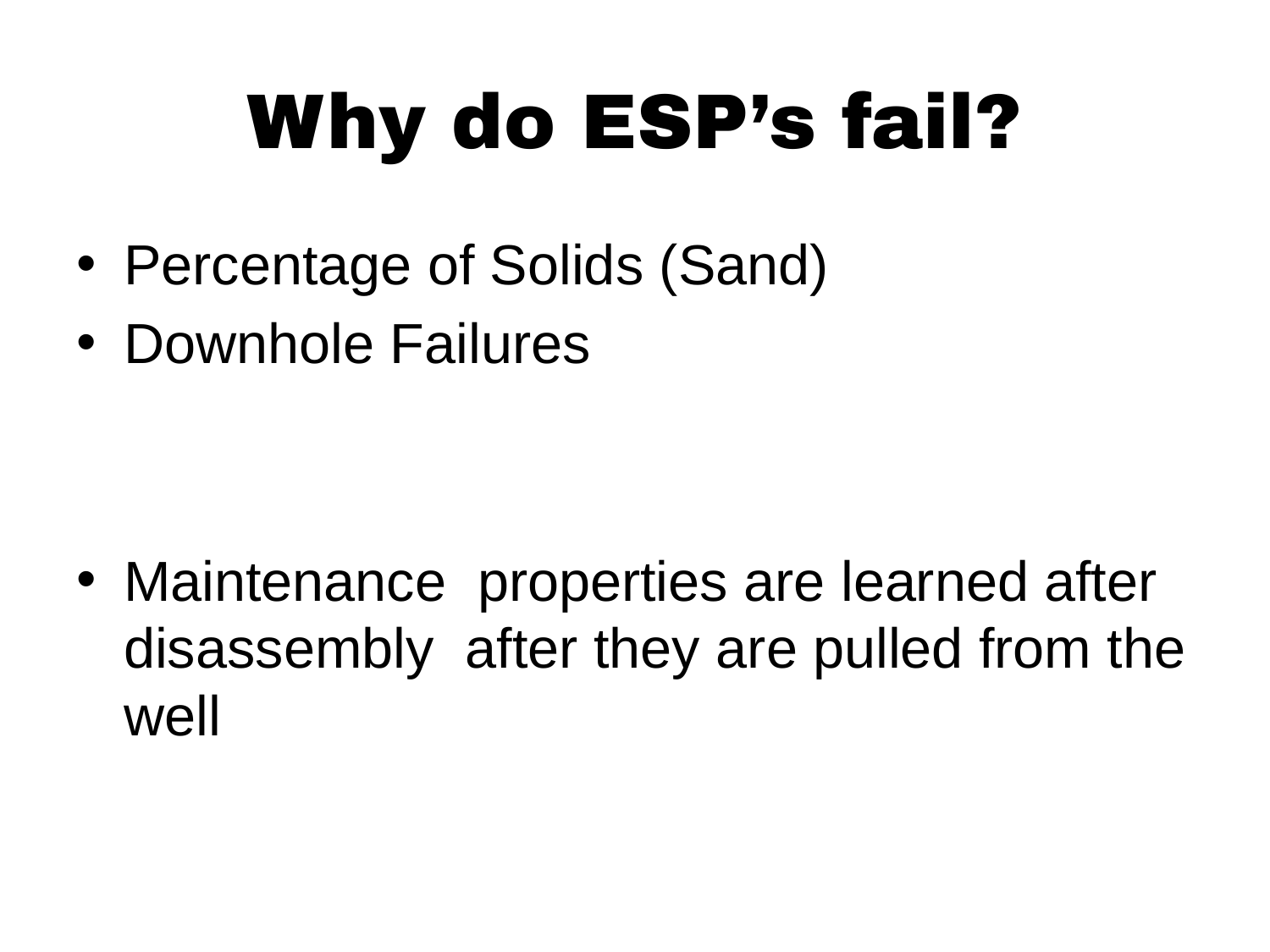

# Why do ESP’s fail?
Percentage of Solids (Sand)
Downhole Failures

Maintenance  properties are learned after disassembly  after they are pulled from the well